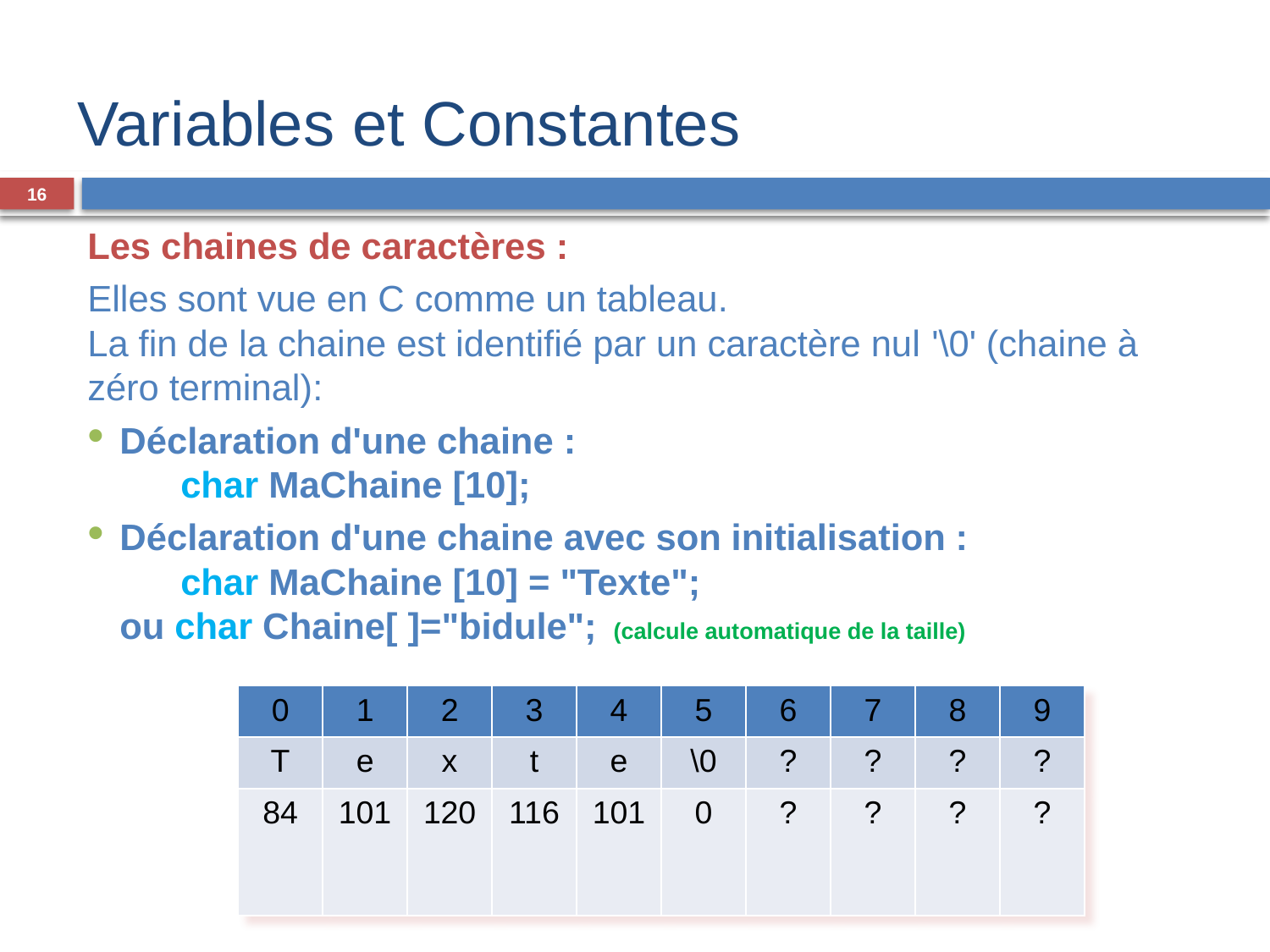

# Variables et Constantes
16
Les chaines de caractères :
Elles sont vue en C comme un tableau.
La fin de la chaine est identifié par un caractère nul '\0' (chaine à zéro terminal):
Déclaration d'une chaine :
      char MaChaine [10];
Déclaration d'une chaine avec son initialisation :
      char MaChaine [10] = "Texte";
ou char Chaine[ ]="bidule";  (calcule automatique de la taille)

| 0 | 1 | 2 | 3 | 4 | 5 | 6 | 7 | 8 | 9 |
| --- | --- | --- | --- | --- | --- | --- | --- | --- | --- |
| T | e | x | t | e | \0 | ? | ? | ? | ? |
| 84 | 101 | 120 | 116 | 101 | 0 | ? | ? | ? | ? |